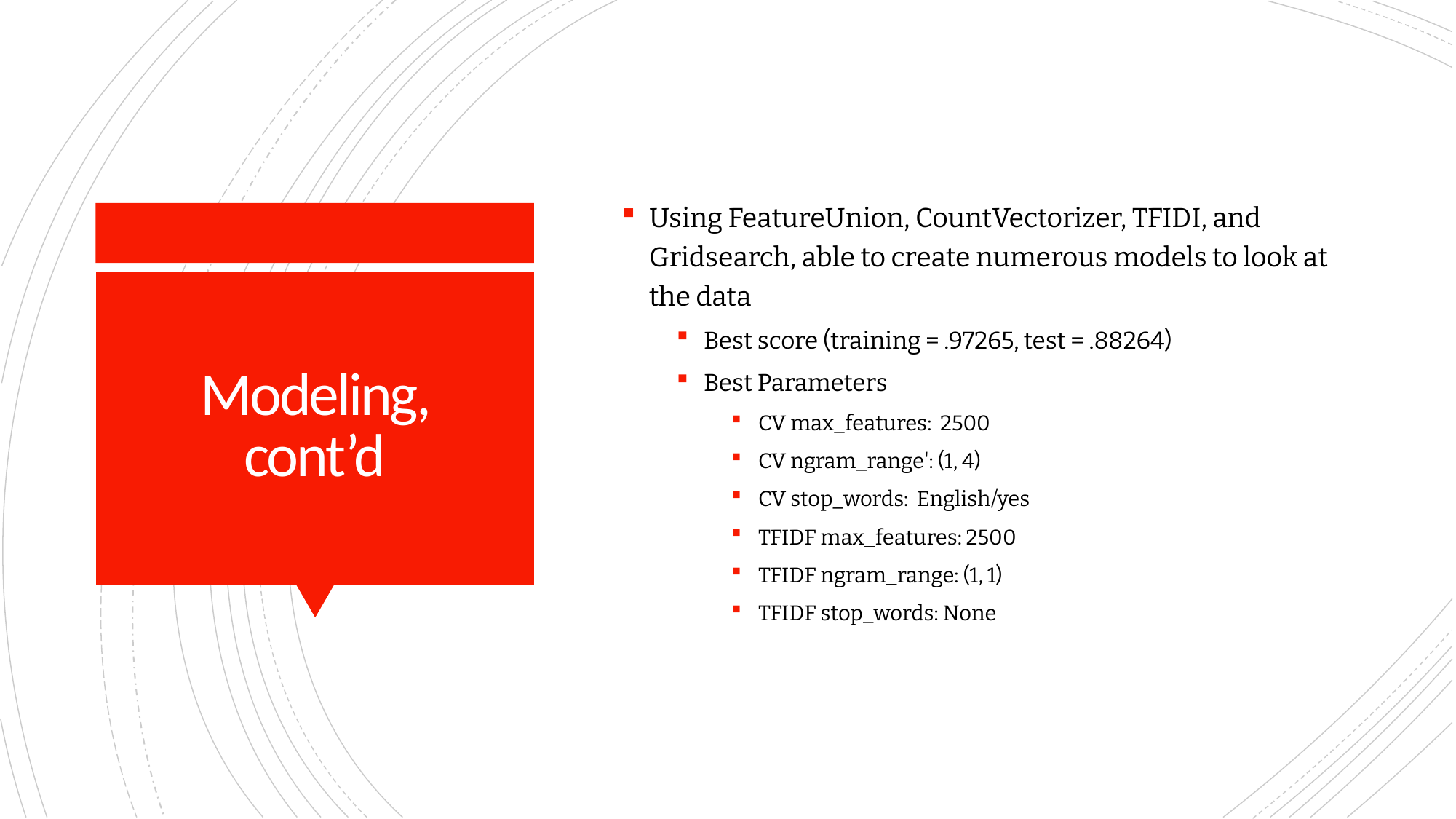

Using FeatureUnion, CountVectorizer, TFIDI, and Gridsearch, able to create numerous models to look at the data
Best score (training = .97265, test = .88264)
Best Parameters
CV max_features:  2500
CV ngram_range': (1, 4)
CV stop_words:  English/yes
TFIDF max_features: 2500
TFIDF ngram_range: (1, 1)
TFIDF stop_words: None
# Modeling, cont’d